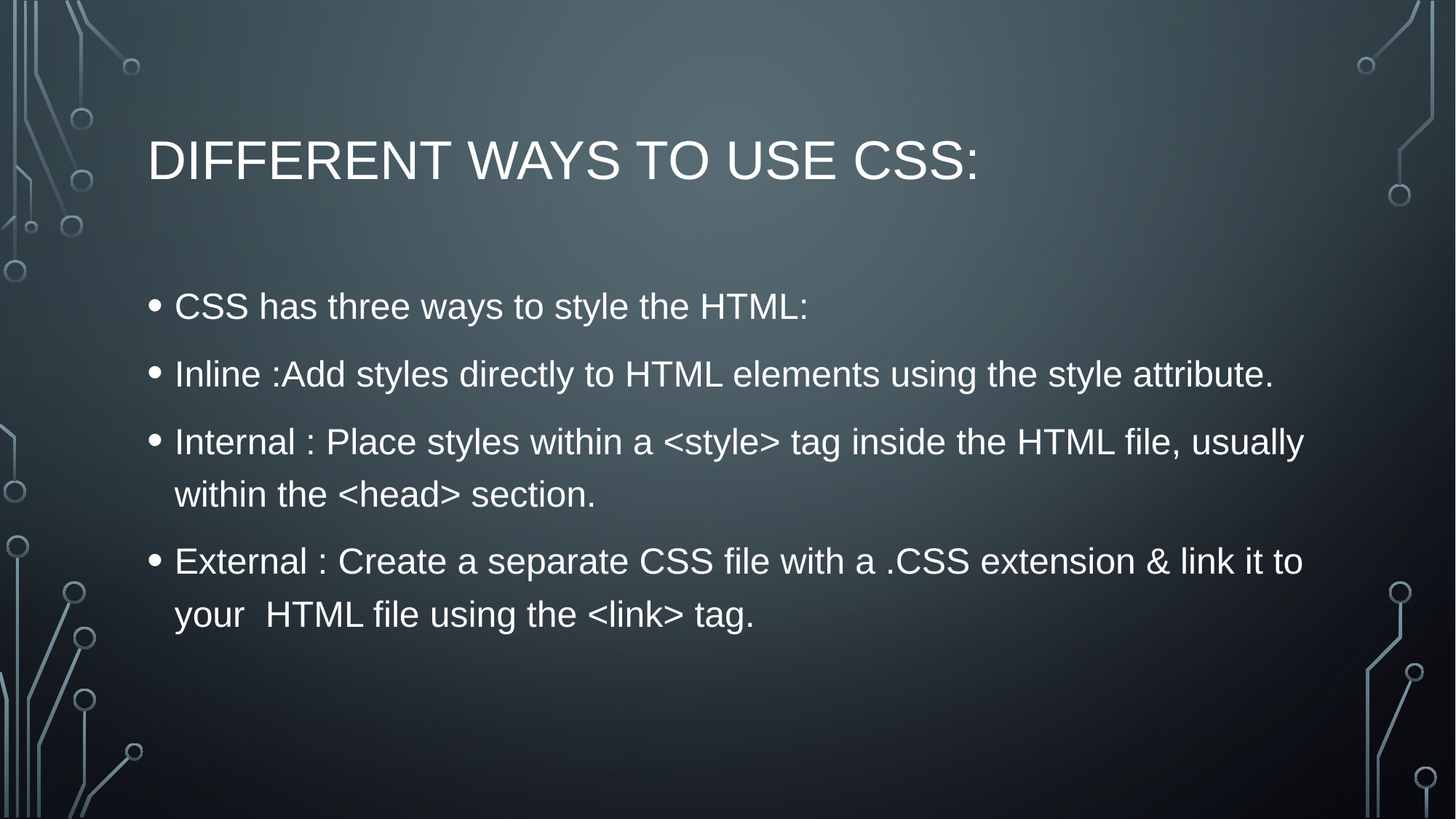

# Different ways to use css:
CSS has three ways to style the HTML:
Inline :Add styles directly to HTML elements using the style attribute.
Internal : Place styles within a <style> tag inside the HTML file, usually within the <head> section.
External : Create a separate CSS file with a .CSS extension & link it to your  HTML file using the <link> tag.